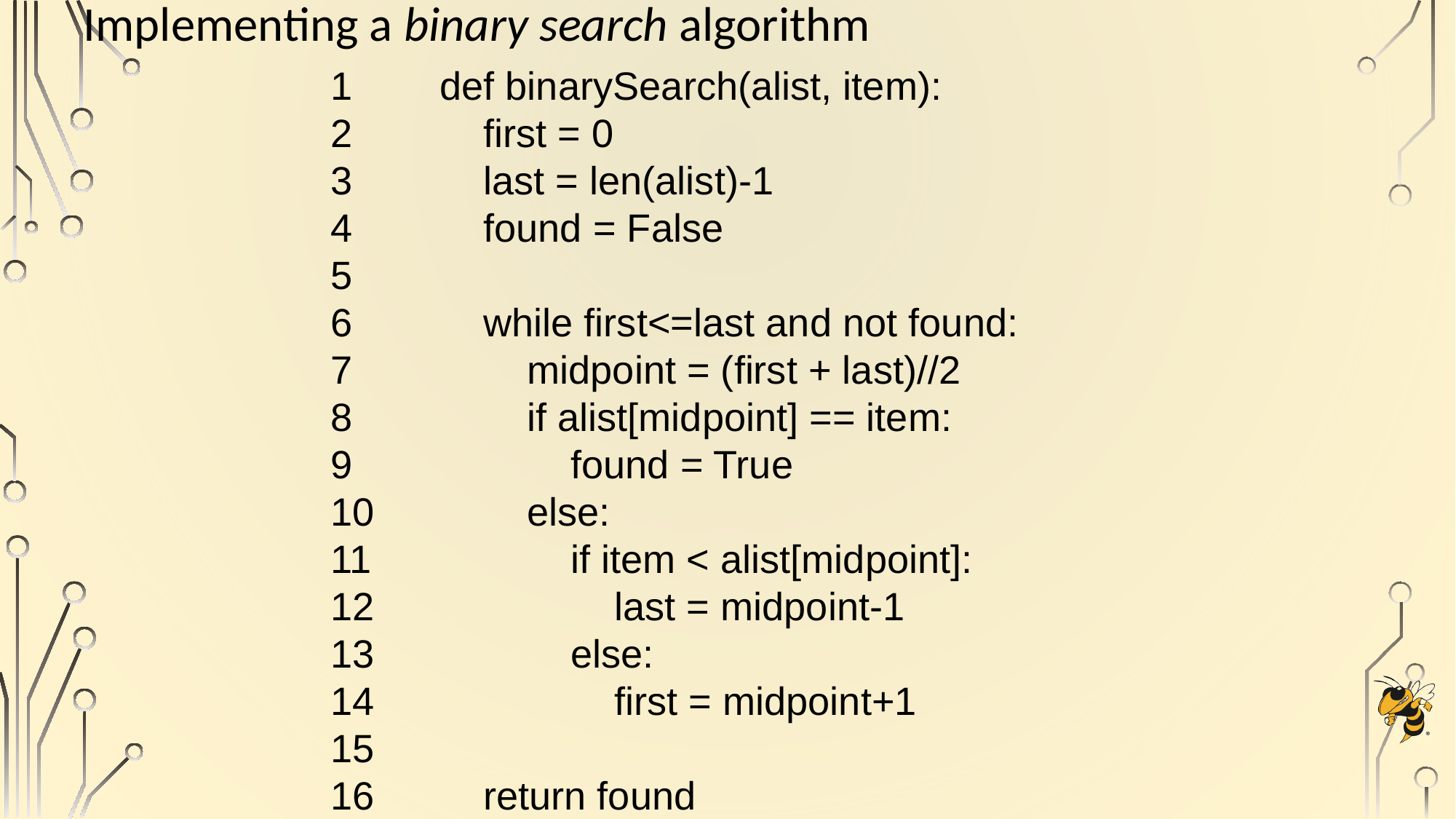

# Implementing a binary search algorithm
1	def binarySearch(alist, item):
2	    first = 0
3	    last = len(alist)-1
4	    found = False
5
6	    while first<=last and not found:
7	        midpoint = (first + last)//2
8	        if alist[midpoint] == item:
9	            found = True
10	        else:
11	            if item < alist[midpoint]:
12	                last = midpoint-1
13	            else:
14	                first = midpoint+1
15
16	    return found